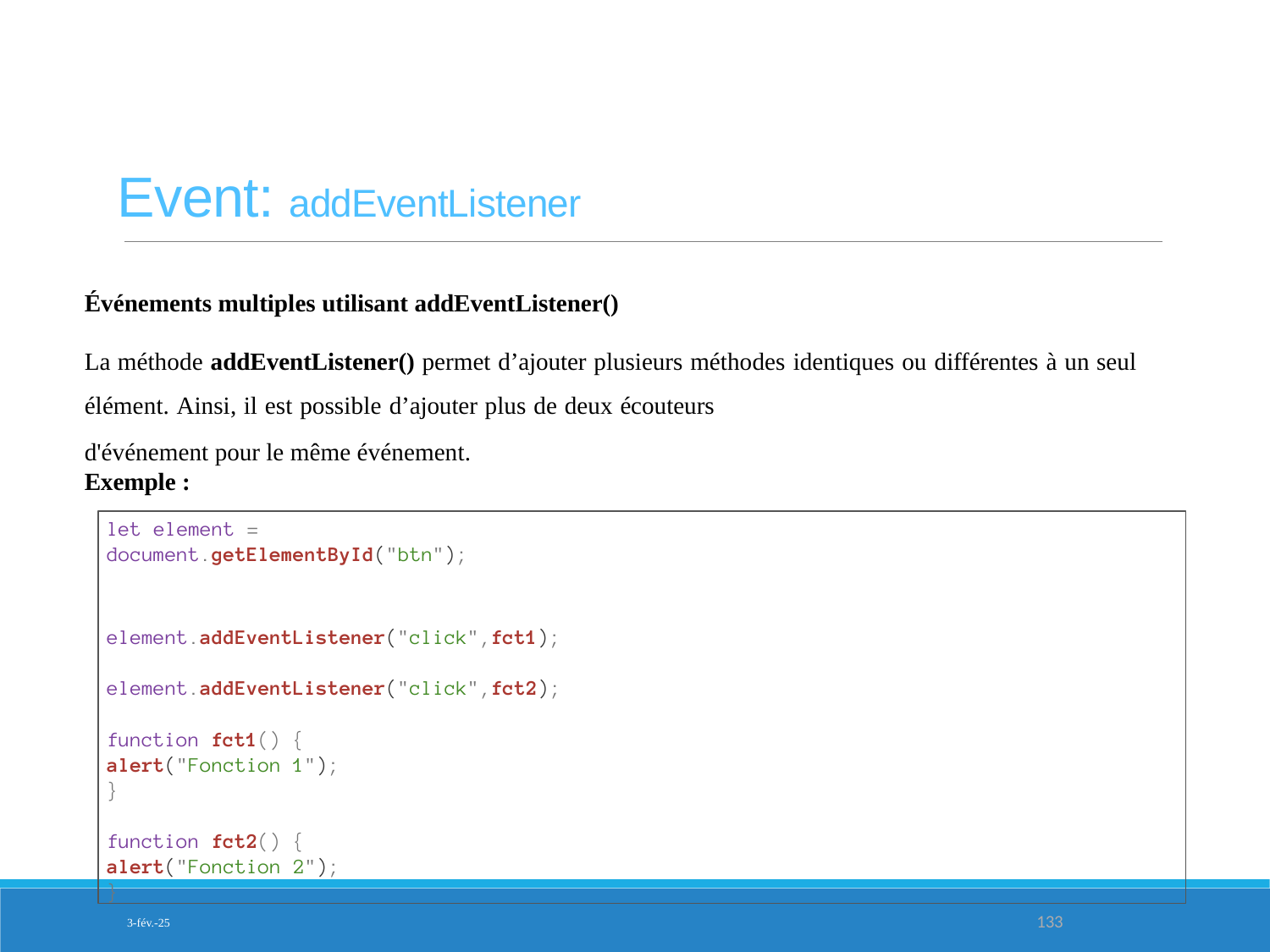

Event: addEventListener
Événements multiples utilisant addEventListener()
La méthode addEventListener() permet d’ajouter plusieurs méthodes identiques ou différentes à un seul élément. Ainsi, il est possible d’ajouter plus de deux écouteurs
d'événement pour le même événement.
Exemple :
let element = document.getElementById("btn");

 element.addEventListener("click",fct1);  element.addEventListener("click",fct2);

function fct1() {
alert("Fonction 1");
}

function fct2() {
alert("Fonction 2");
}
PARTIE 4
3-fév.-25
133